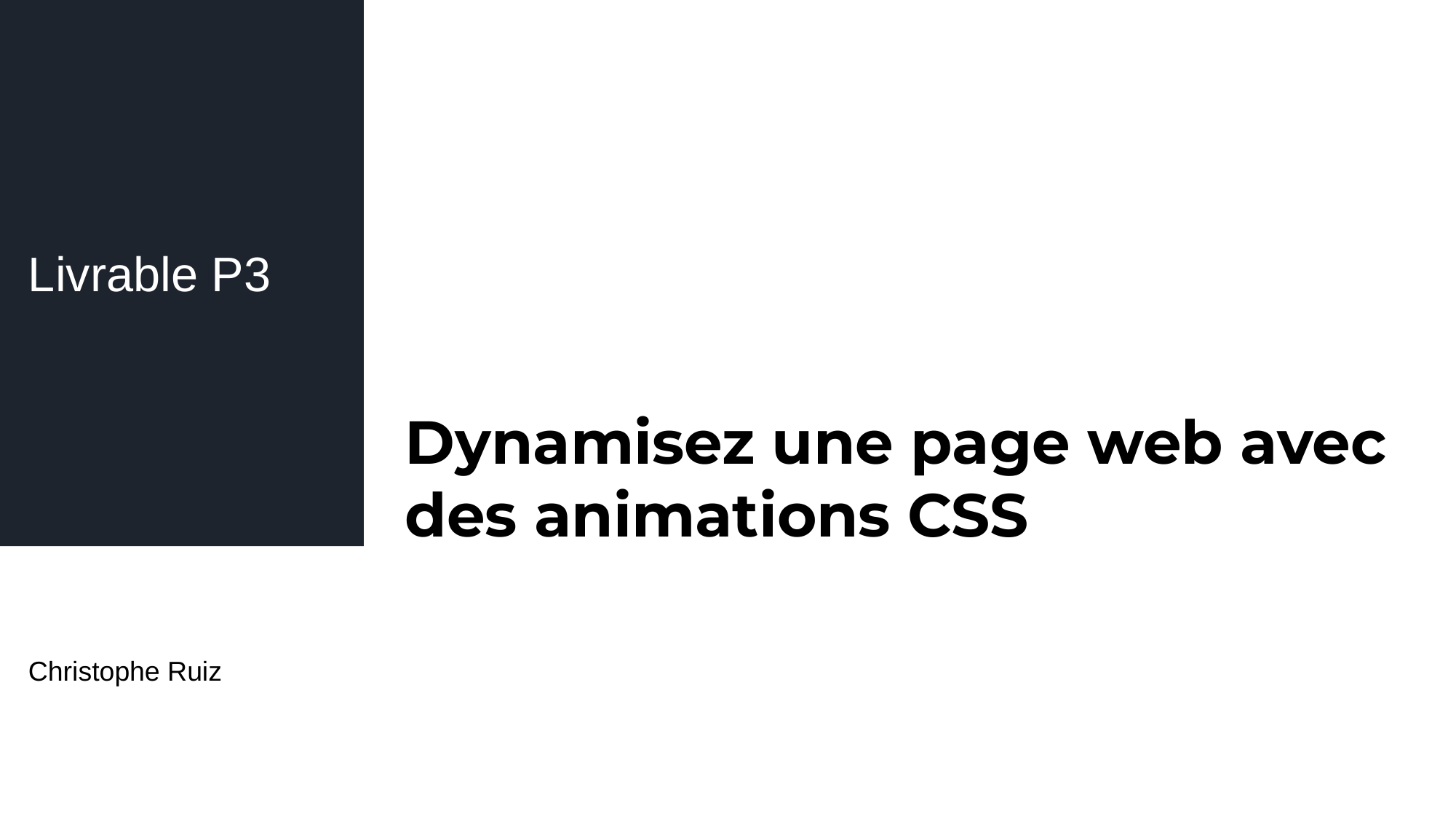

# Livrable P3
Dynamisez une page web avec des animations CSS
Christophe Ruiz